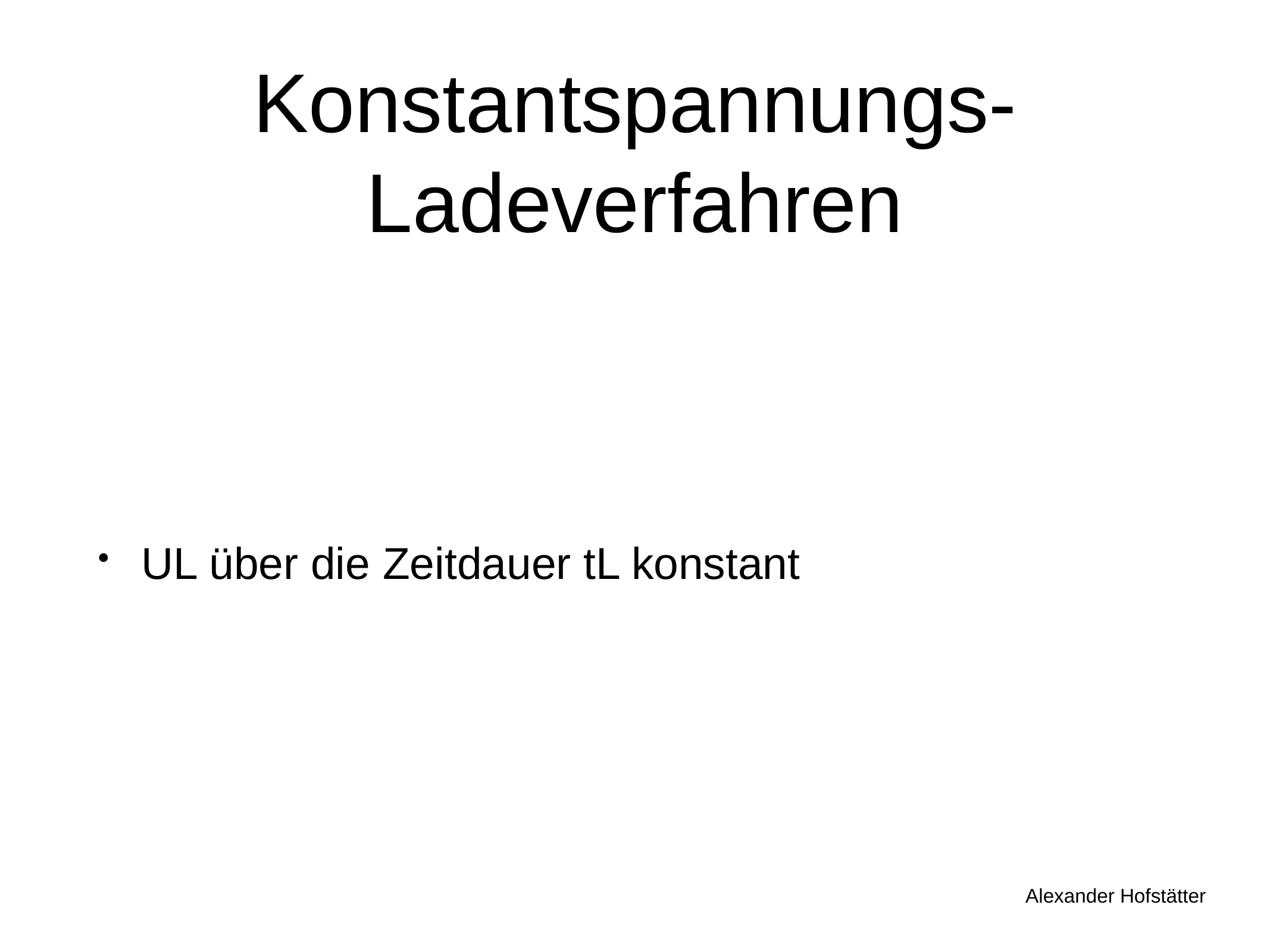

# Konstantspannungs-Ladeverfahren
UL über die Zeitdauer tL konstant